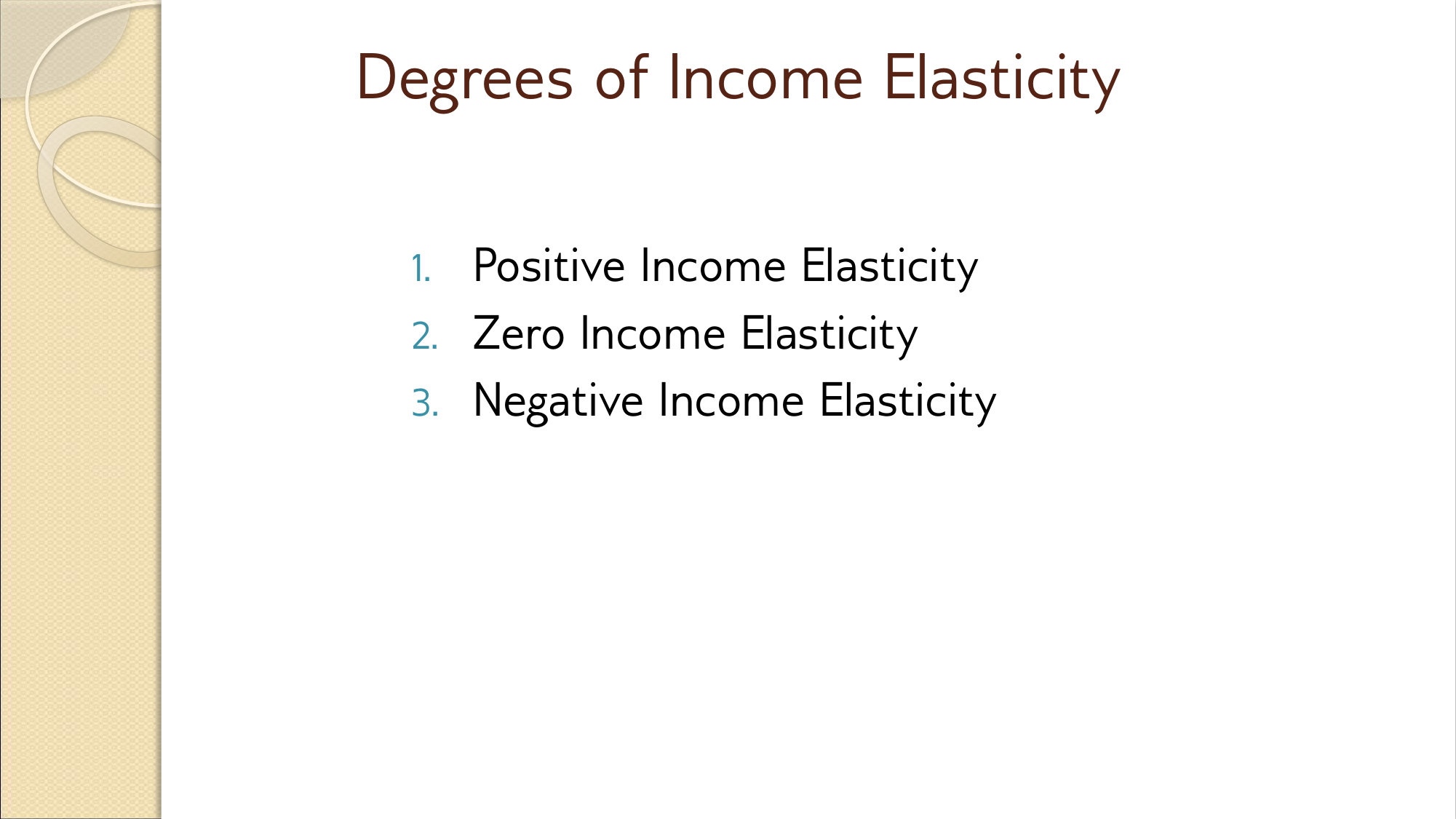

# Degrees of Income Elasticity
Positive Income Elasticity
Zero Income Elasticity
Negative Income Elasticity